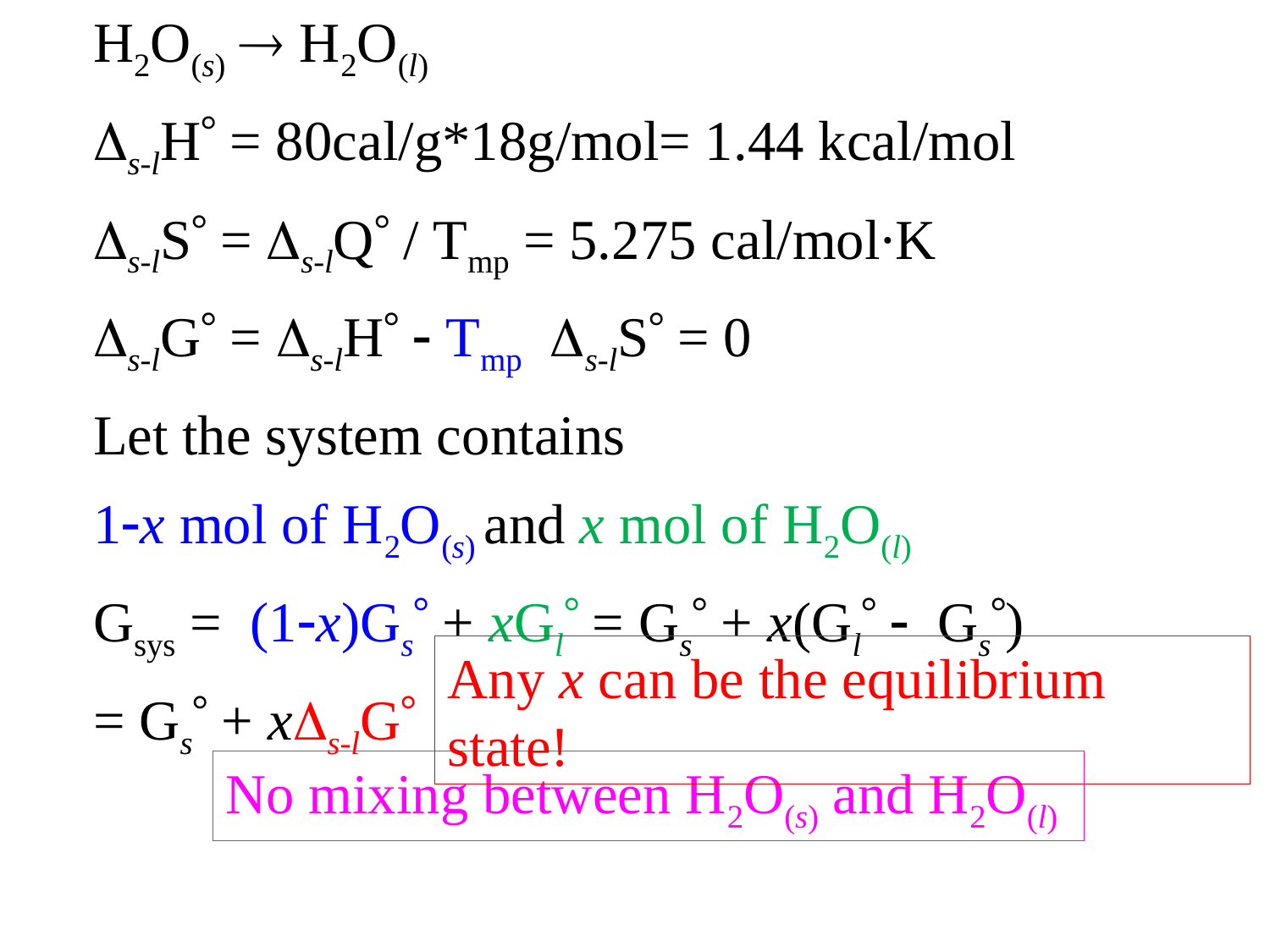

H2O(s) → H2O(l)
Δs-lH° = 80cal/g*18g/mol= 1.44 kcal/mol
Δs-lS° = Δs-lQ° / Tmp = 5.275 cal/mol∙K
Δs-lG° = Δs-lH° − Tmp Δs-lS° = 0
Let the system contains
1−x mol of H2O(s) and x mol of H2O(l)
Gsys =  (1−x)Gs° + xGl° = Gs° + x(Gl° − Gs°)
= Gs° + xΔs-lG°

Any x can be the equilibrium state!
No mixing between H2O(s) and H2O(l)